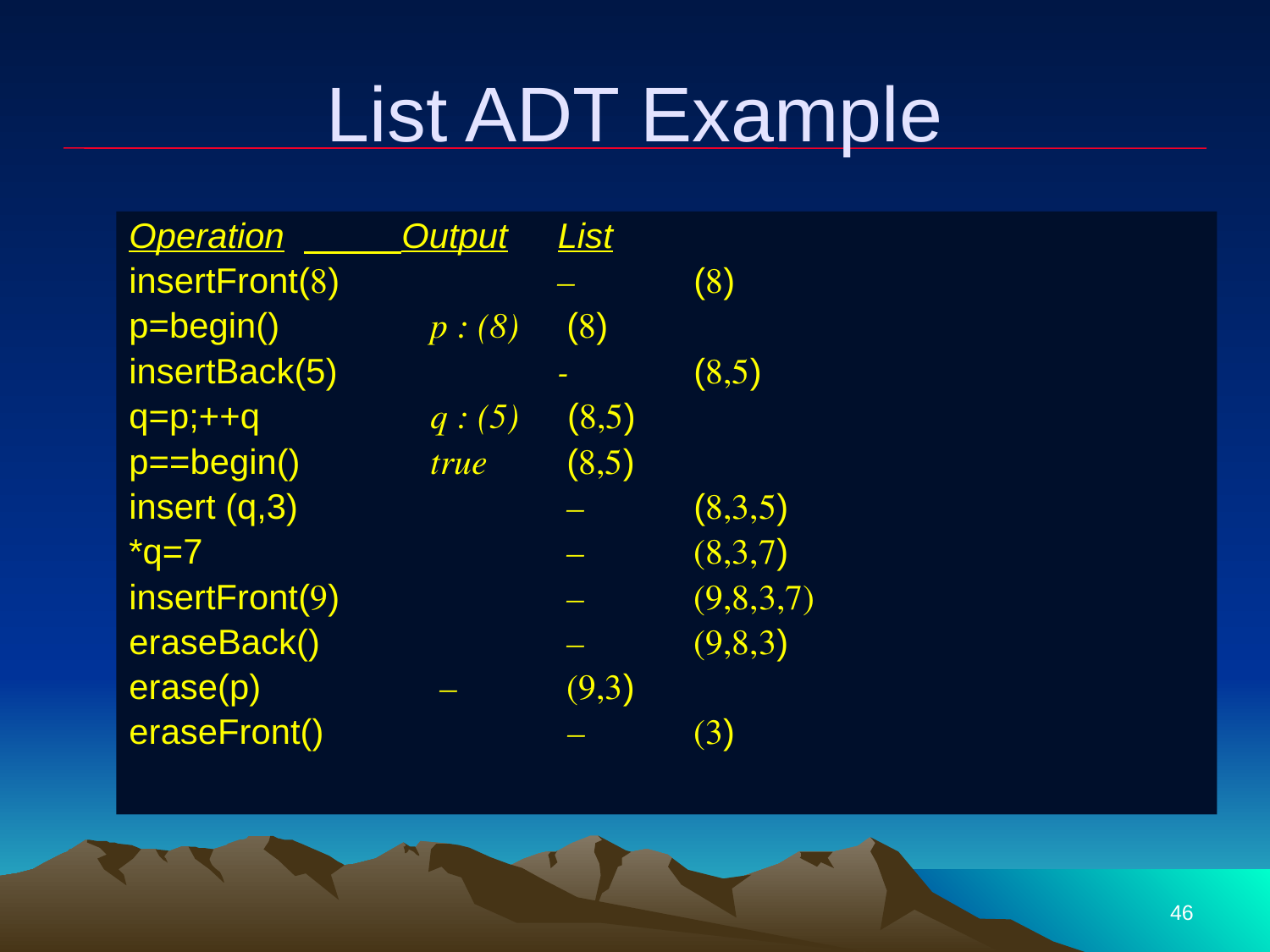

# List ADT Example
Operation	           Output	List
insertFront(8)		–	 (8)
p=begin()		p : (8)	 (8)
insertBack(5)		-	 (8,5)
q=p;++q		q : (5)	 (8,5)
p==begin()		true	 (8,5)
insert (q,3) 		 – 	 (8,3,5)
*q=7		 	 – 	 (8,3,7)
insertFront(9) 		 – 	 (9,8,3,7)
eraseBack()		 – 	 (9,8,3)
erase(p)	   	 – 	 (9,3)
eraseFront() 		 –	 (3)

46